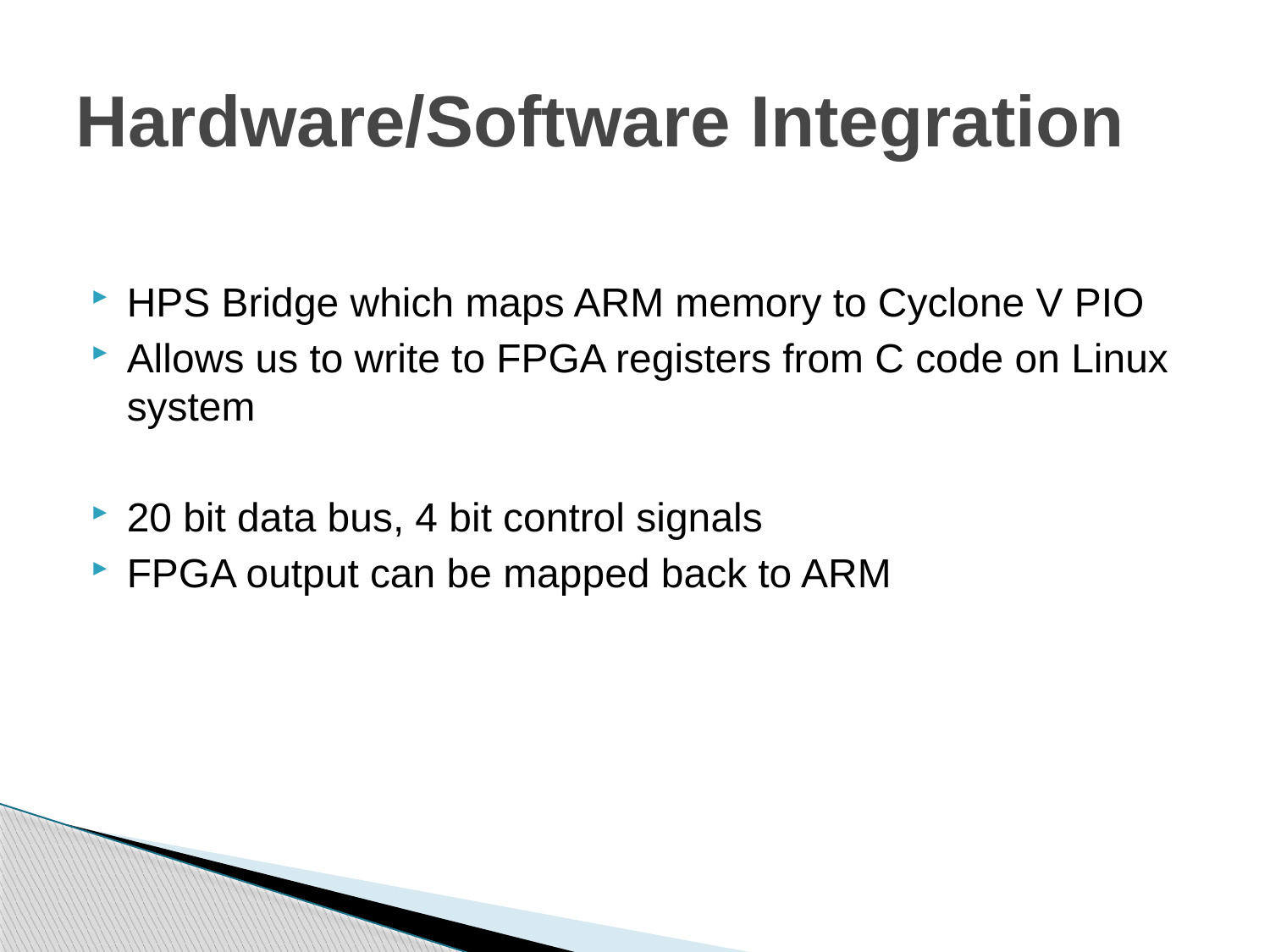

# Hardware/Software Integration

HPS Bridge which maps ARM memory to Cyclone V PIO
Allows us to write to FPGA registers from C code on Linux system

20 bit data bus, 4 bit control signals
FPGA output can be mapped back to ARM